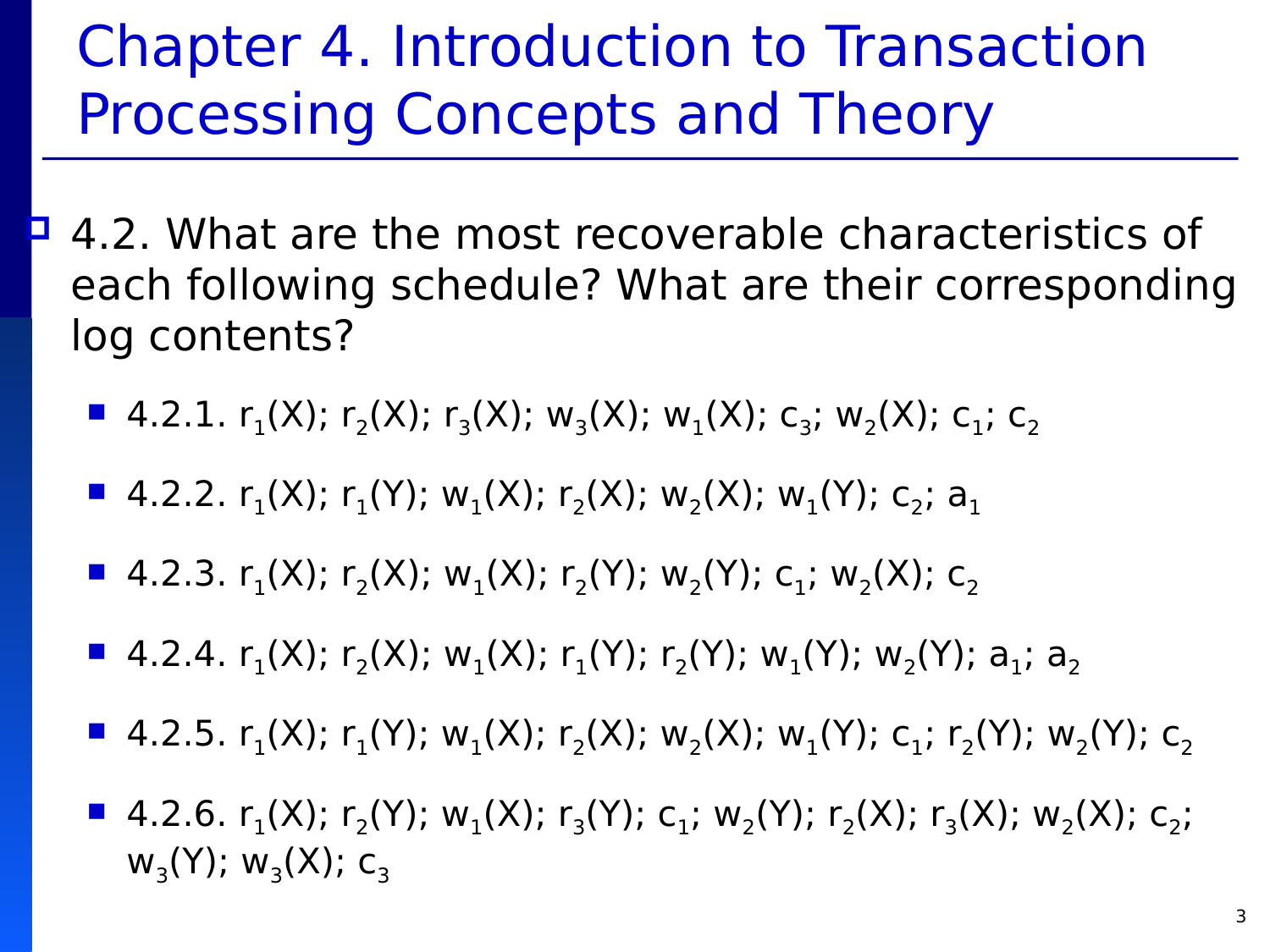

# Chapter 4. Introduction to Transaction Processing Concepts and Theory
4.2. What are the most recoverable characteristics of each following schedule? What are their corresponding log contents?
4.2.1. r1(X); r2(X); r3(X); w3(X); w1(X); c3; w2(X); c1; c2
4.2.2. r1(X); r1(Y); w1(X); r2(X); w2(X); w1(Y); c2; a1
4.2.3. r1(X); r2(X); w1(X); r2(Y); w2(Y); c1; w2(X); c2
4.2.4. r1(X); r2(X); w1(X); r1(Y); r2(Y); w1(Y); w2(Y); a1; a2
4.2.5. r1(X); r1(Y); w1(X); r2(X); w2(X); w1(Y); c1; r2(Y); w2(Y); c2
4.2.6. r1(X); r2(Y); w1(X); r3(Y); c1; w2(Y); r2(X); r3(X); w2(X); c2; w3(Y); w3(X); c3
3